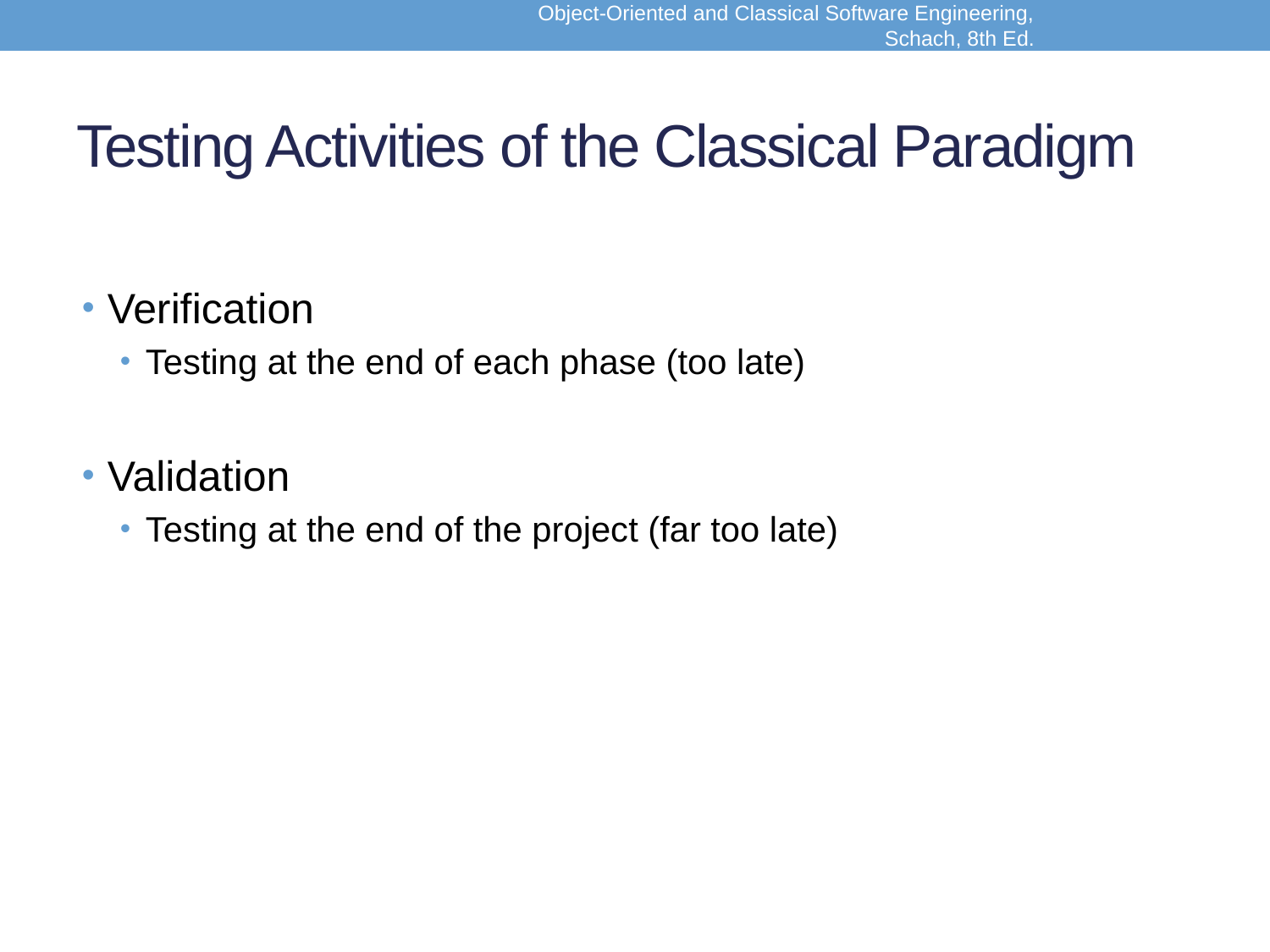

Object-Oriented and Classical Software Engineering, Schach, 8th Ed.
# Testing Activities of the Classical Paradigm
Verification
Testing at the end of each phase (too late)

Validation
Testing at the end of the project (far too late)